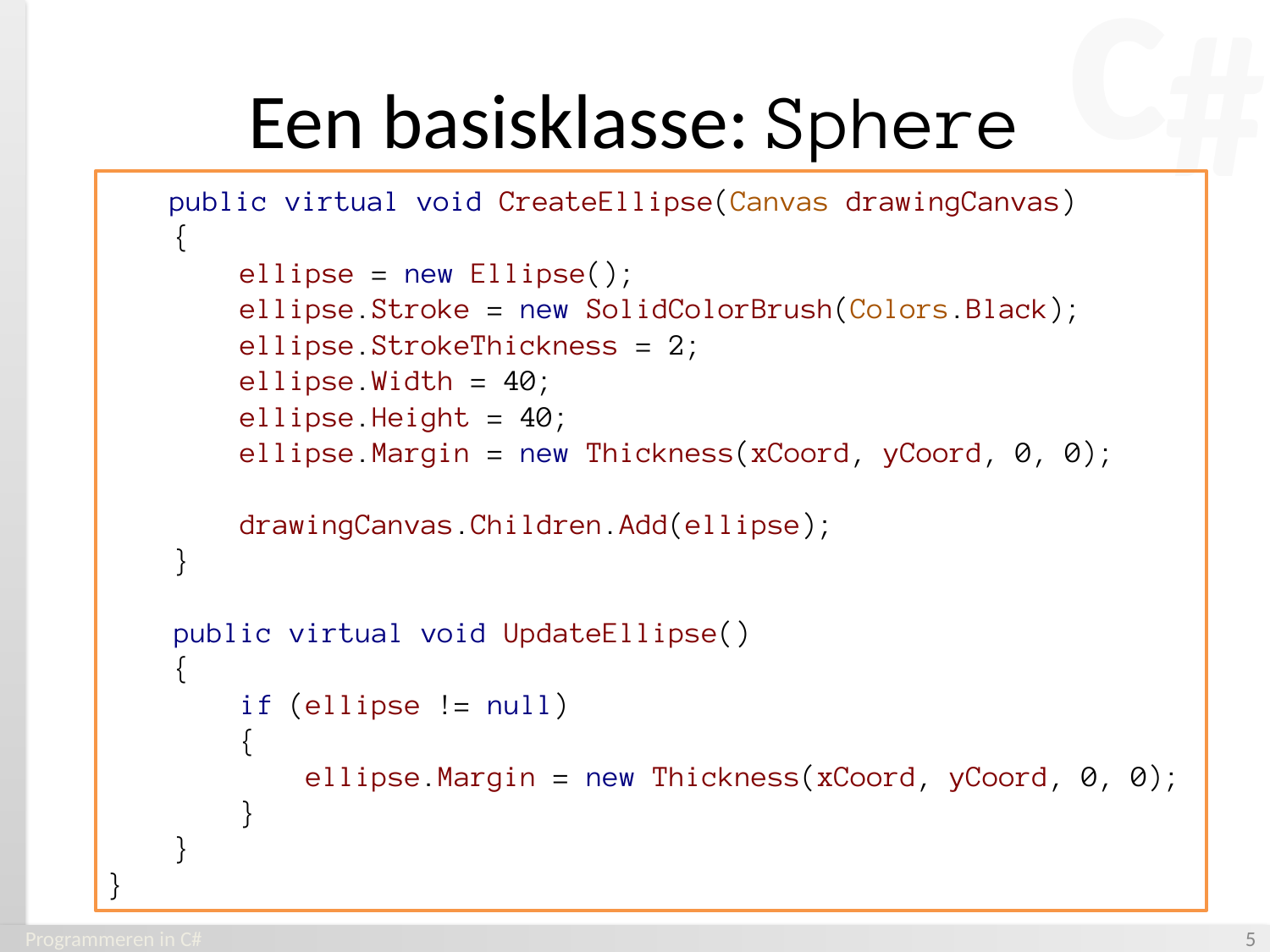

# Een basisklasse: Sphere
    public virtual void CreateEllipse(Canvas drawingCanvas)
    {
        ellipse = new Ellipse();
        ellipse.Stroke = new SolidColorBrush(Colors.Black);
        ellipse.StrokeThickness = 2;
        ellipse.Width = 40;
        ellipse.Height = 40;
        ellipse.Margin = new Thickness(xCoord, yCoord, 0, 0);

        drawingCanvas.Children.Add(ellipse);
    }

    public virtual void UpdateEllipse()
    {
        if (ellipse != null)
        {
            ellipse.Margin = new Thickness(xCoord, yCoord, 0, 0);
        }
    }
}
Programmeren in C#
5